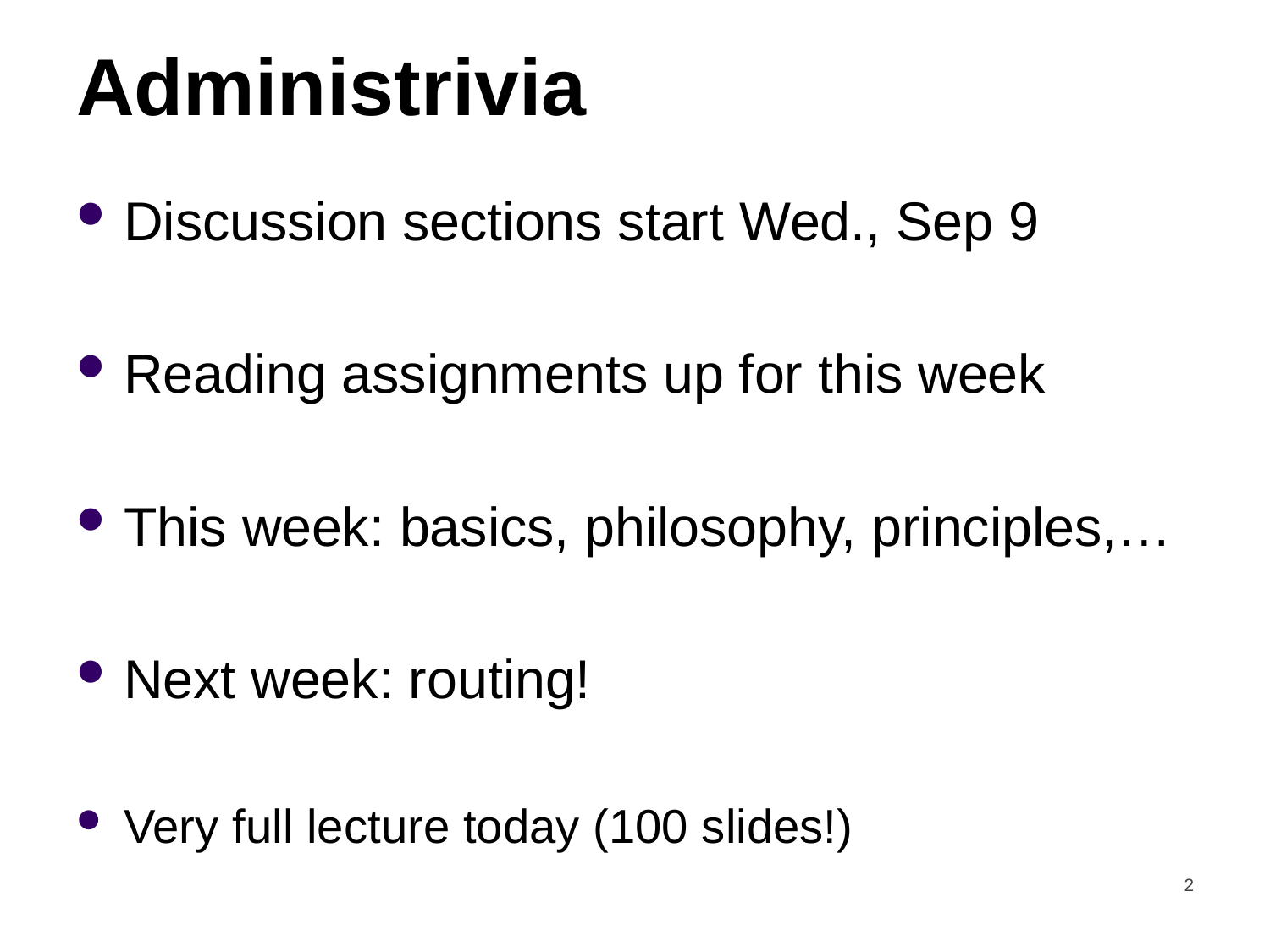

# Administrivia
Discussion sections start Wed., Sep 9

Reading assignments up for this week

This week: basics, philosophy, principles,…

Next week: routing!

Very full lecture today (100 slides!)
2